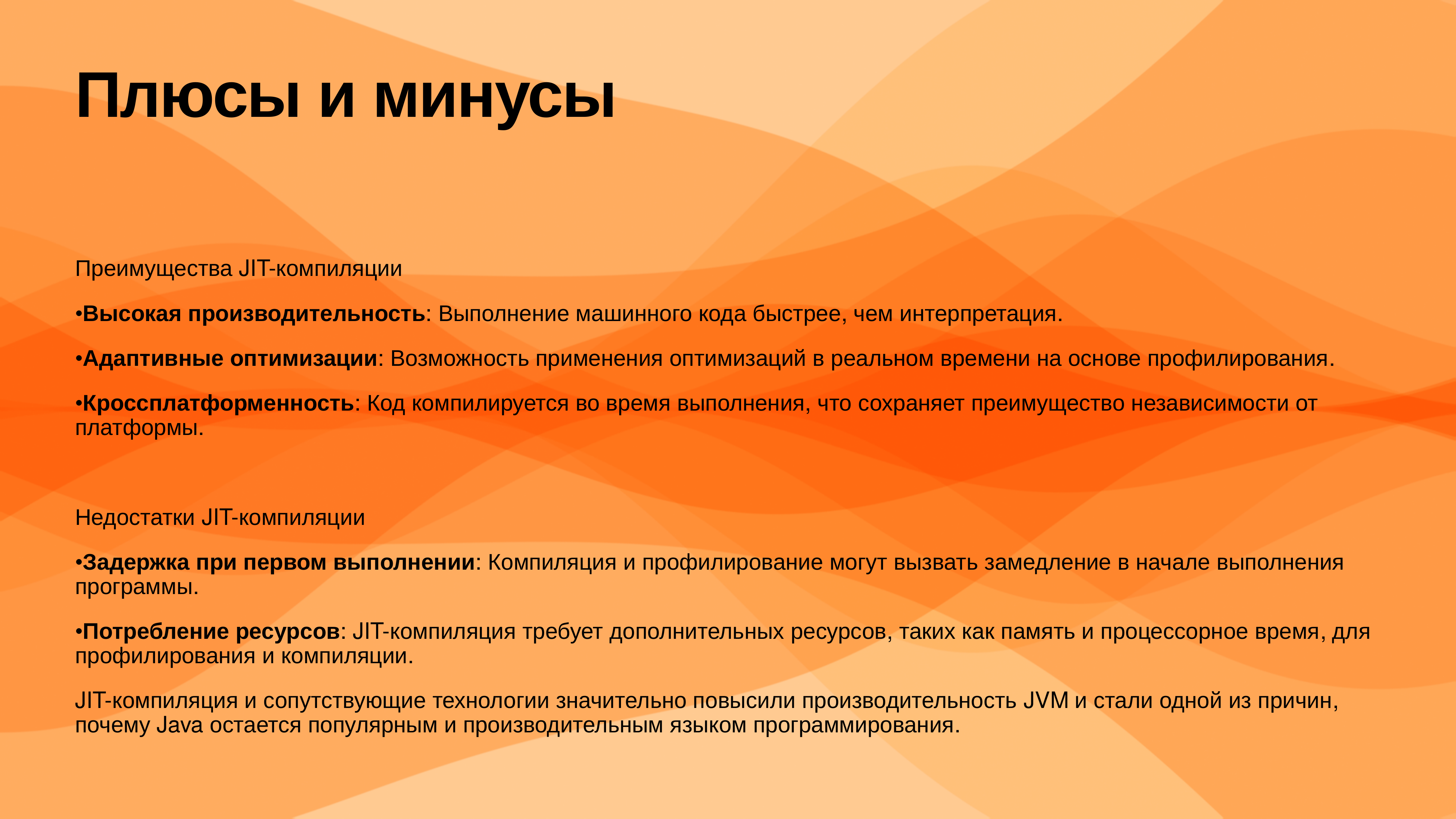

# Плюсы и минусы
Преимущества JIT-компиляции
•Высокая производительность: Выполнение машинного кода быстрее, чем интерпретация.
•Адаптивные оптимизации: Возможность применения оптимизаций в реальном времени на основе профилирования.
•Кроссплатформенность: Код компилируется во время выполнения, что сохраняет преимущество независимости от платформы.

Недостатки JIT-компиляции
•Задержка при первом выполнении: Компиляция и профилирование могут вызвать замедление в начале выполнения программы.
•Потребление ресурсов: JIT-компиляция требует дополнительных ресурсов, таких как память и процессорное время, для профилирования и компиляции.
JIT-компиляция и сопутствующие технологии значительно повысили производительность JVM и стали одной из причин, почему Java остается популярным и производительным языком программирования.